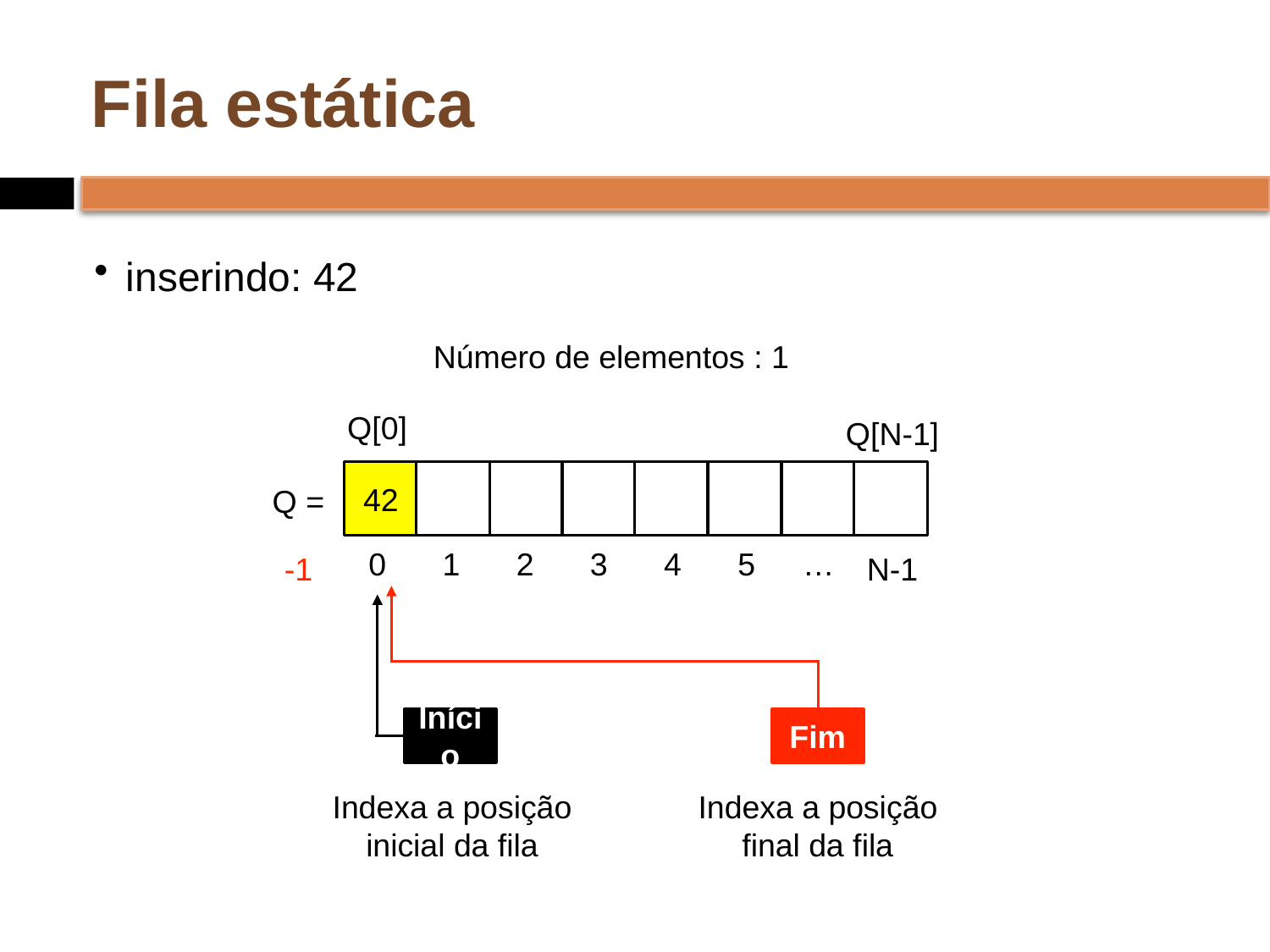

# Fila estática
inserindo: 42
Número de elementos : 1
Q[0]
Q[N-1]
42

Q =
0
1
2
3
4
5
…
-1
N-1

Início
Fim

Indexa a posição
inicial da fila
Indexa a posição
final da fila
28